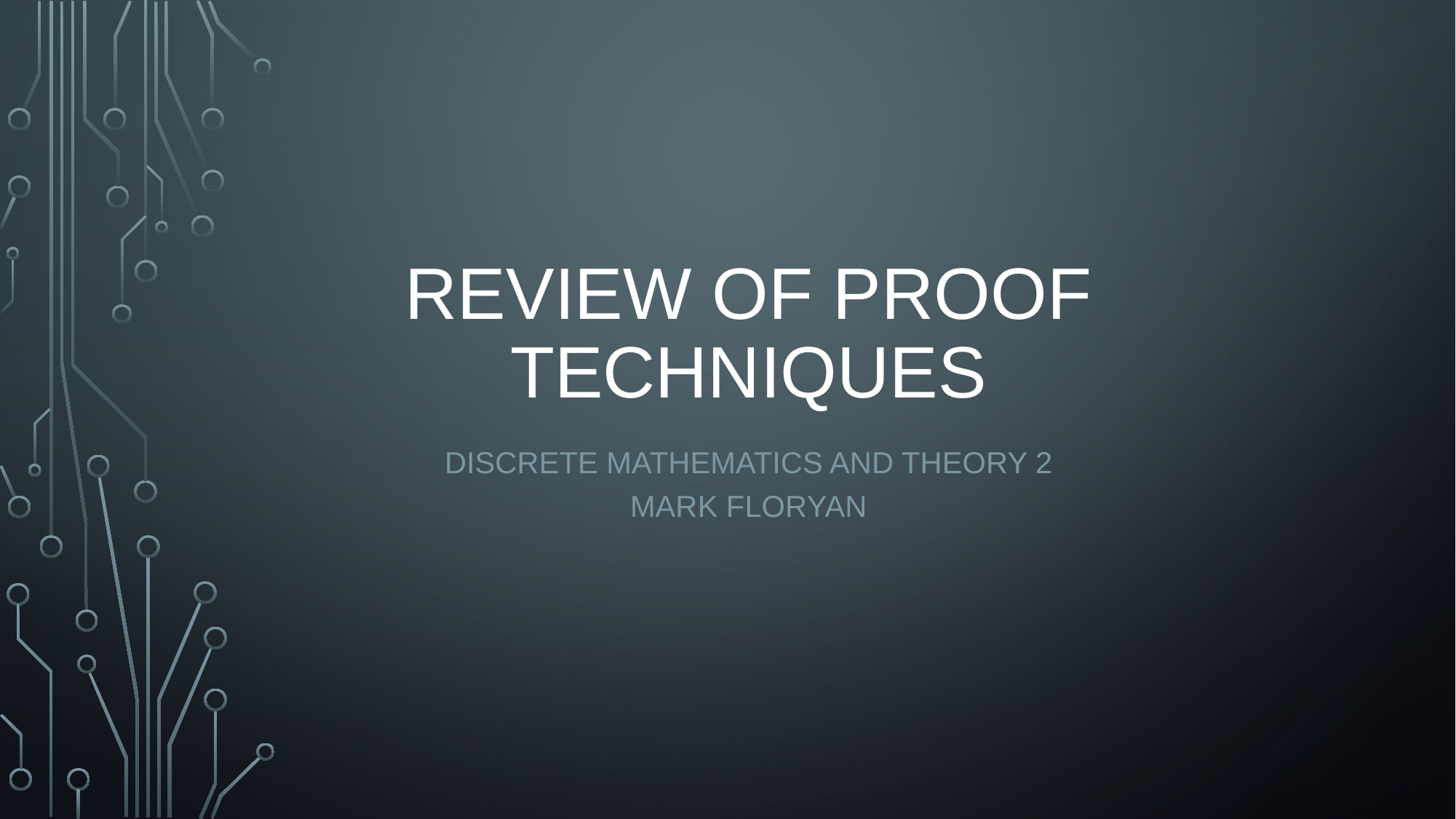

# Review of Proof Techniques
Discrete Mathematics and Theory 2
Mark Floryan